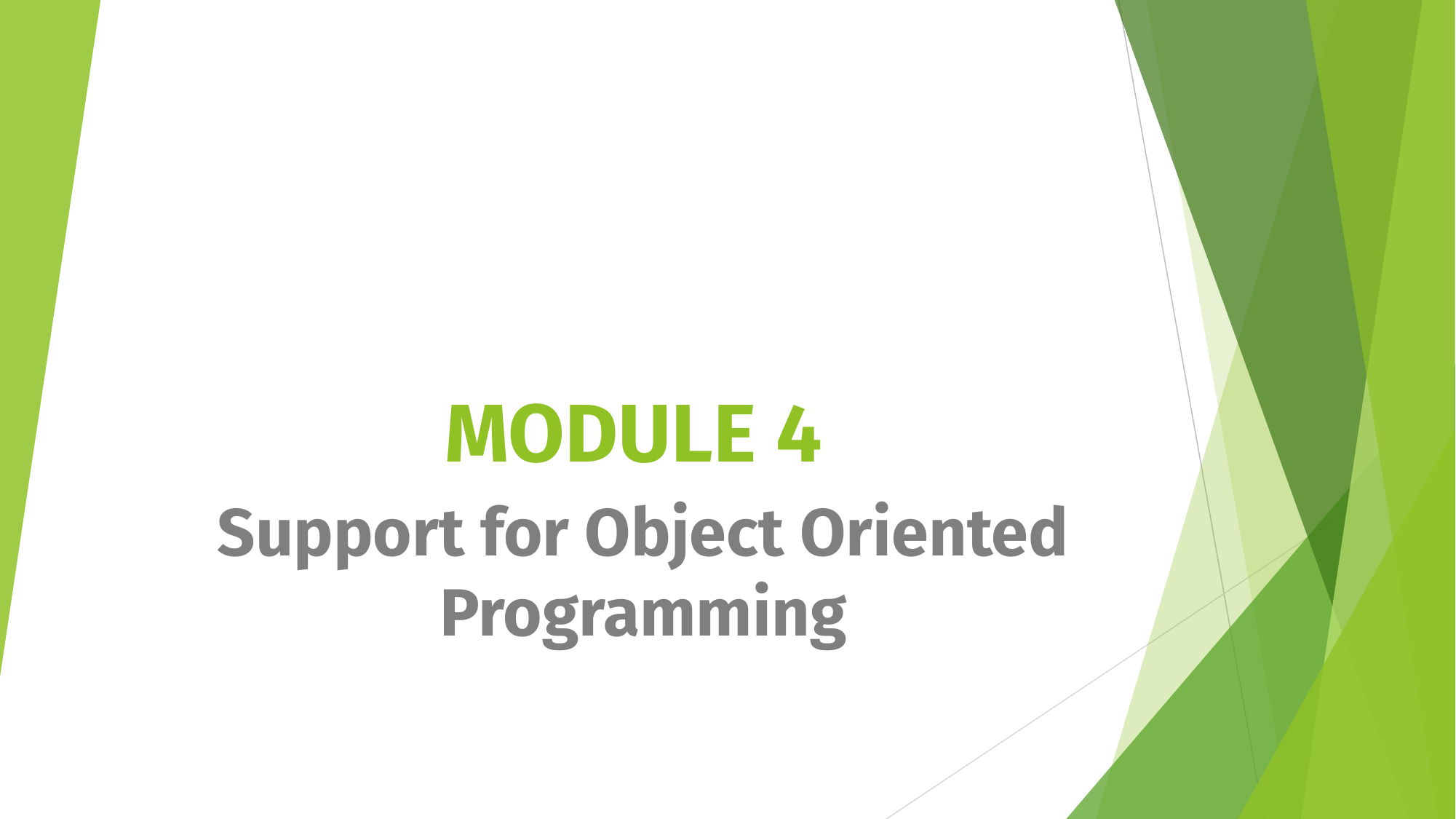

# MODULE 4
Support for Object Oriented Programming